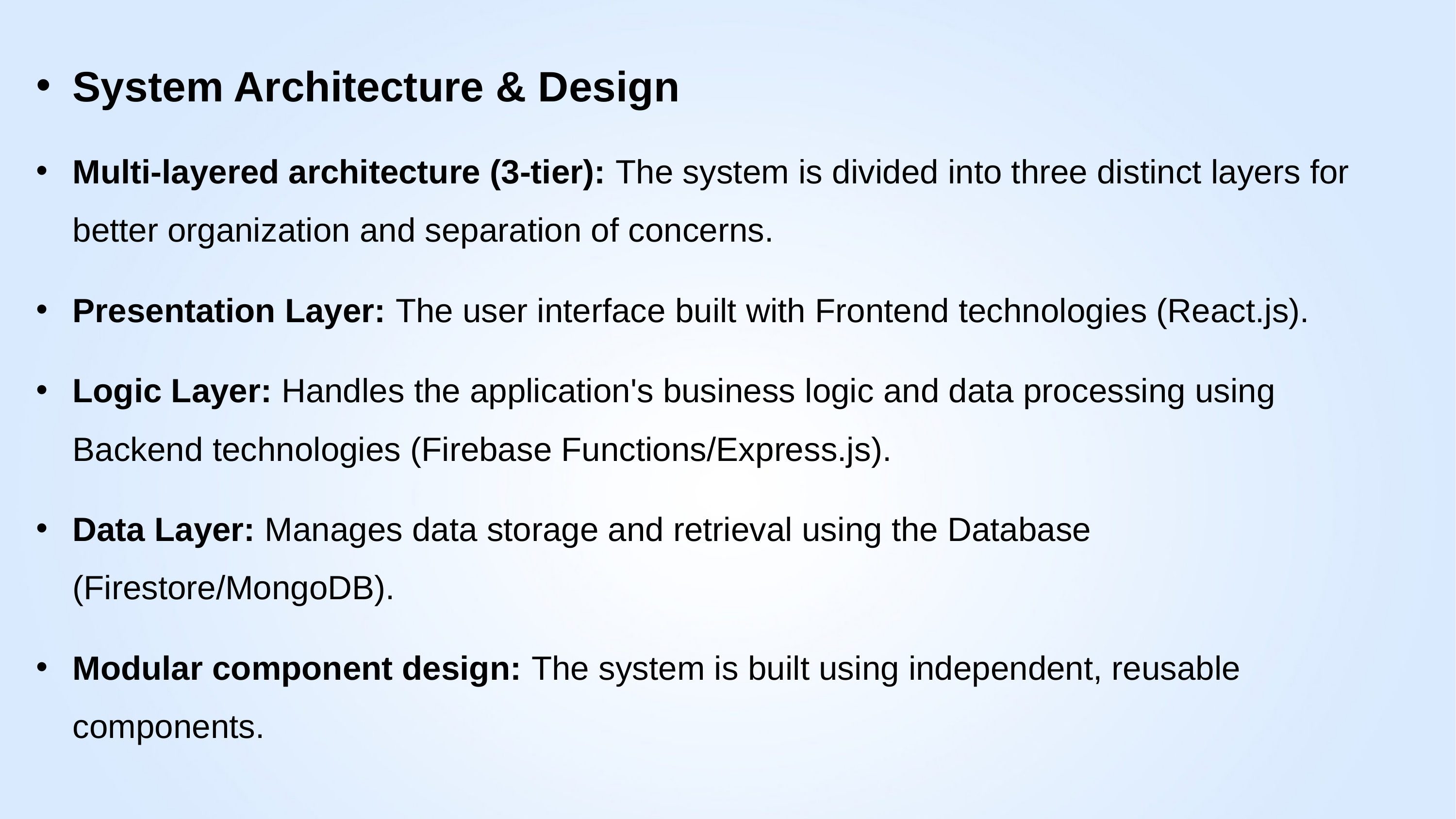

System Architecture & Design
Multi-layered architecture (3-tier): The system is divided into three distinct layers for better organization and separation of concerns.
Presentation Layer: The user interface built with Frontend technologies (React.js).
Logic Layer: Handles the application's business logic and data processing using Backend technologies (Firebase Functions/Express.js).
Data Layer: Manages data storage and retrieval using the Database (Firestore/MongoDB).
Modular component design: The system is built using independent, reusable components.